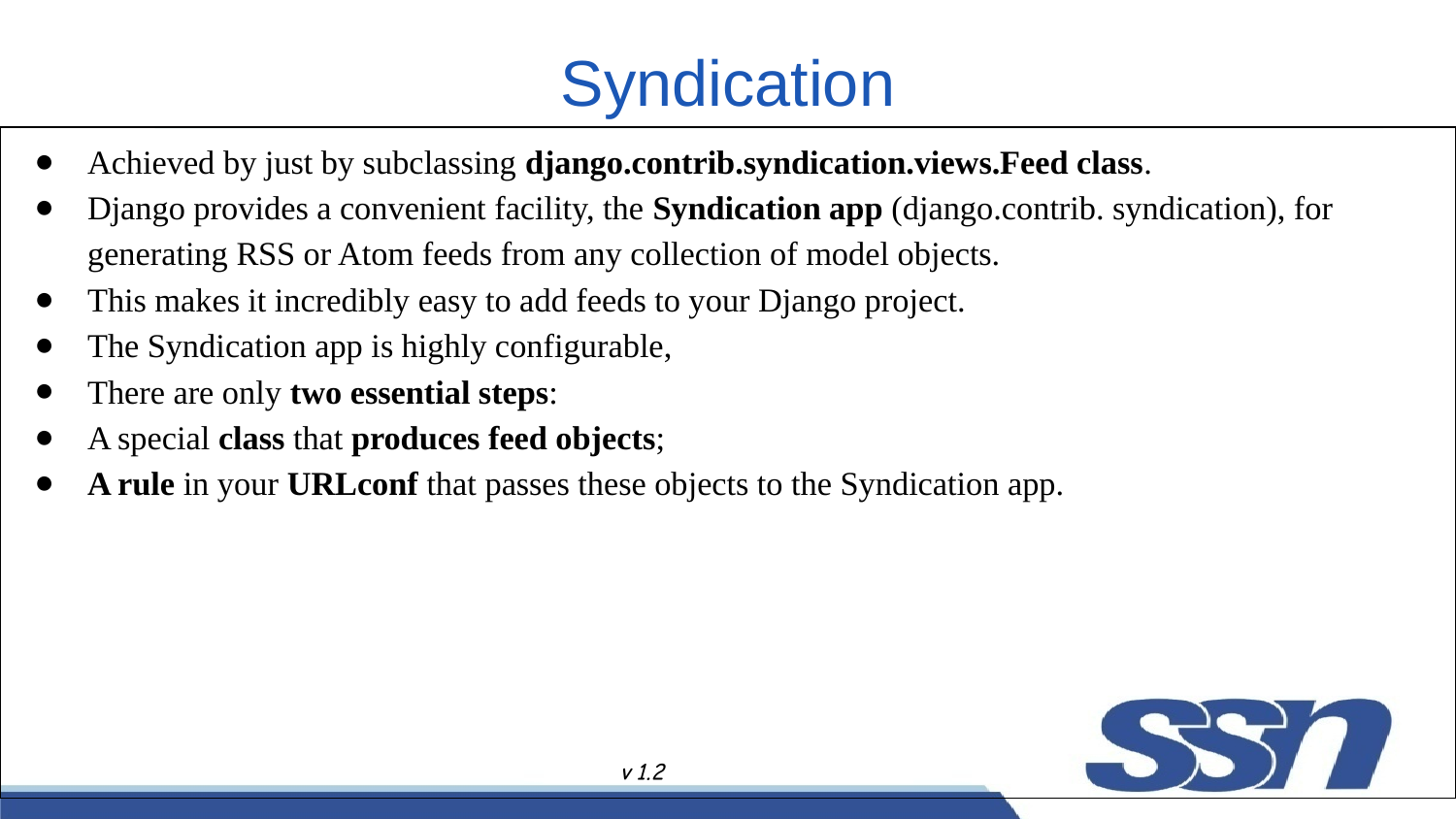

# Syndication
Achieved by just by subclassing django.contrib.syndication.views.Feed class.
Django provides a convenient facility, the Syndication app (django.contrib. syndication), for generating RSS or Atom feeds from any collection of model objects.
This makes it incredibly easy to add feeds to your Django project.
The Syndication app is highly configurable,
There are only two essential steps:
A special class that produces feed objects;
A rule in your URLconf that passes these objects to the Syndication app.